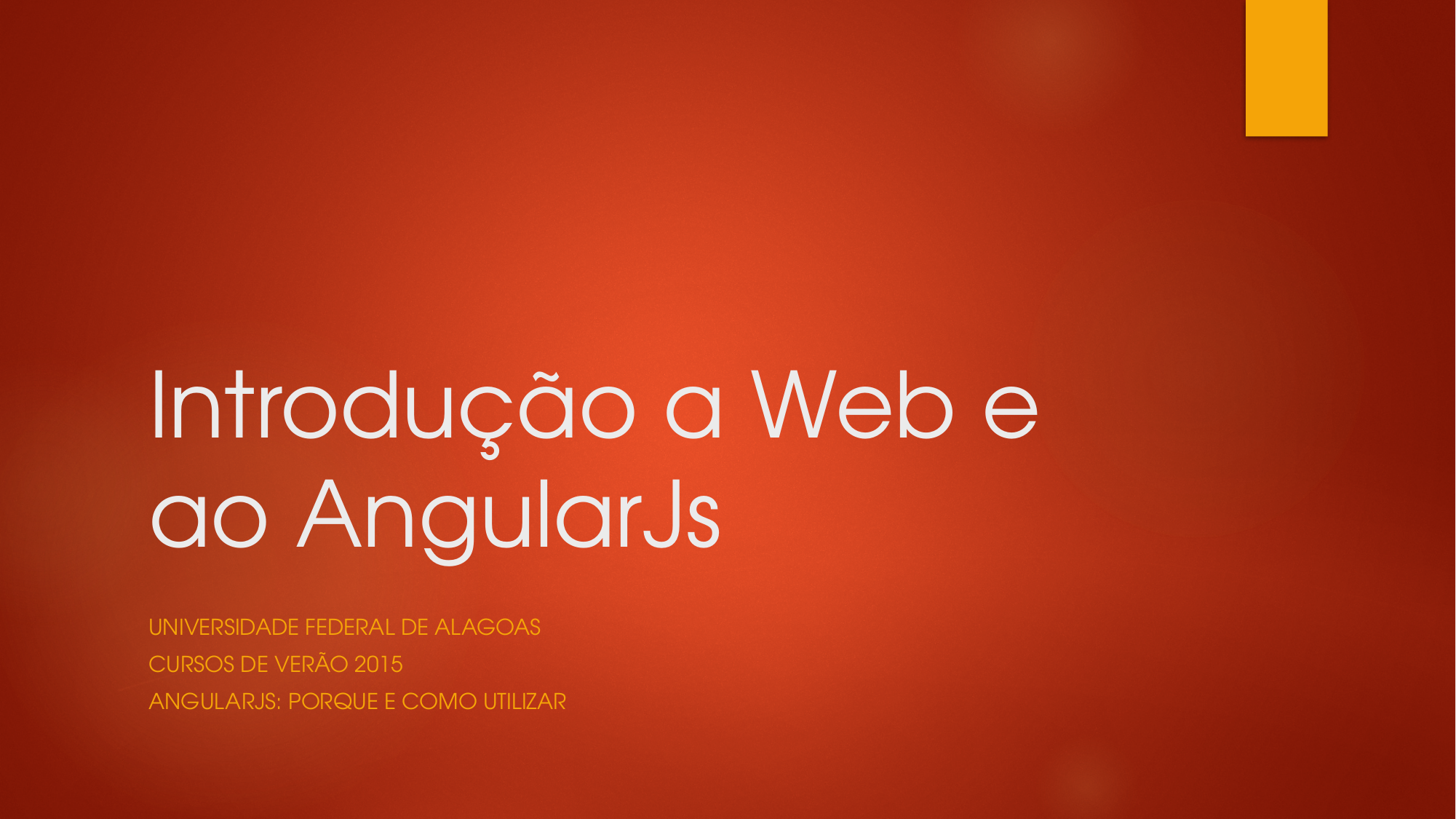

# Introdução a Web e ao AngularJs

Universidade Federal de Alagoas
Cursos de verão 2015
Angularjs: porque e como utilizar